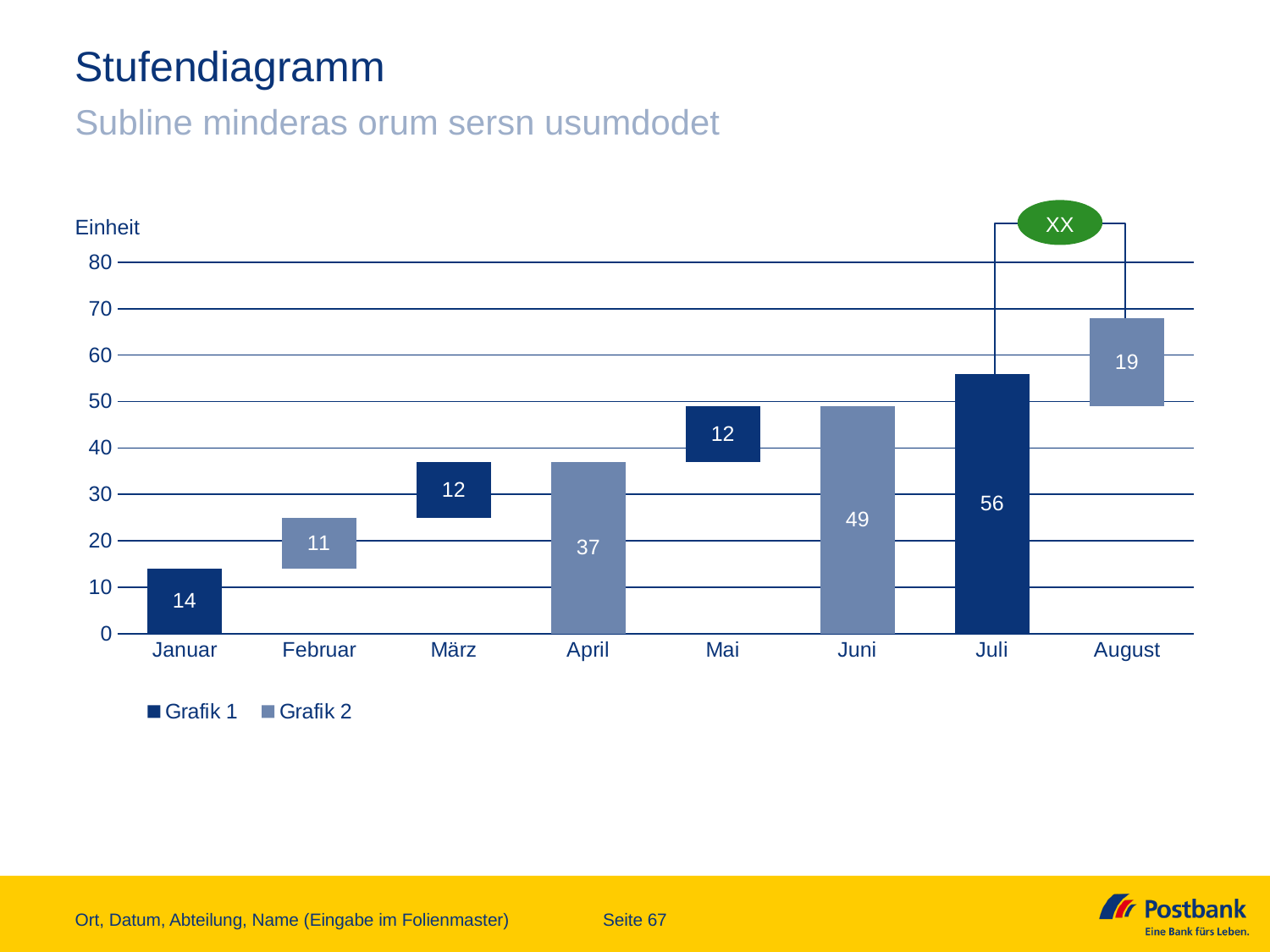

# Stufendiagramm
Subline minderas orum sersn usumdodet
XX
Einheit

### Chart

| Category |    | Grafik 1 | Grafik 2 |
|---|---|---|---|
| Januar | 0.0 | 14.0 | None |
| Februar | 14.0 | None | 11.0 |
| März | 25.0 | 12.0 | None |
| April | 0.0 | None | 37.0 |
| Mai | 37.0 | 12.0 | None |
| Juni | 0.0 | None | 49.0 |
| Juli | 0.0 | 56.0 | None |
| August | 49.0 | None | 19.0 |